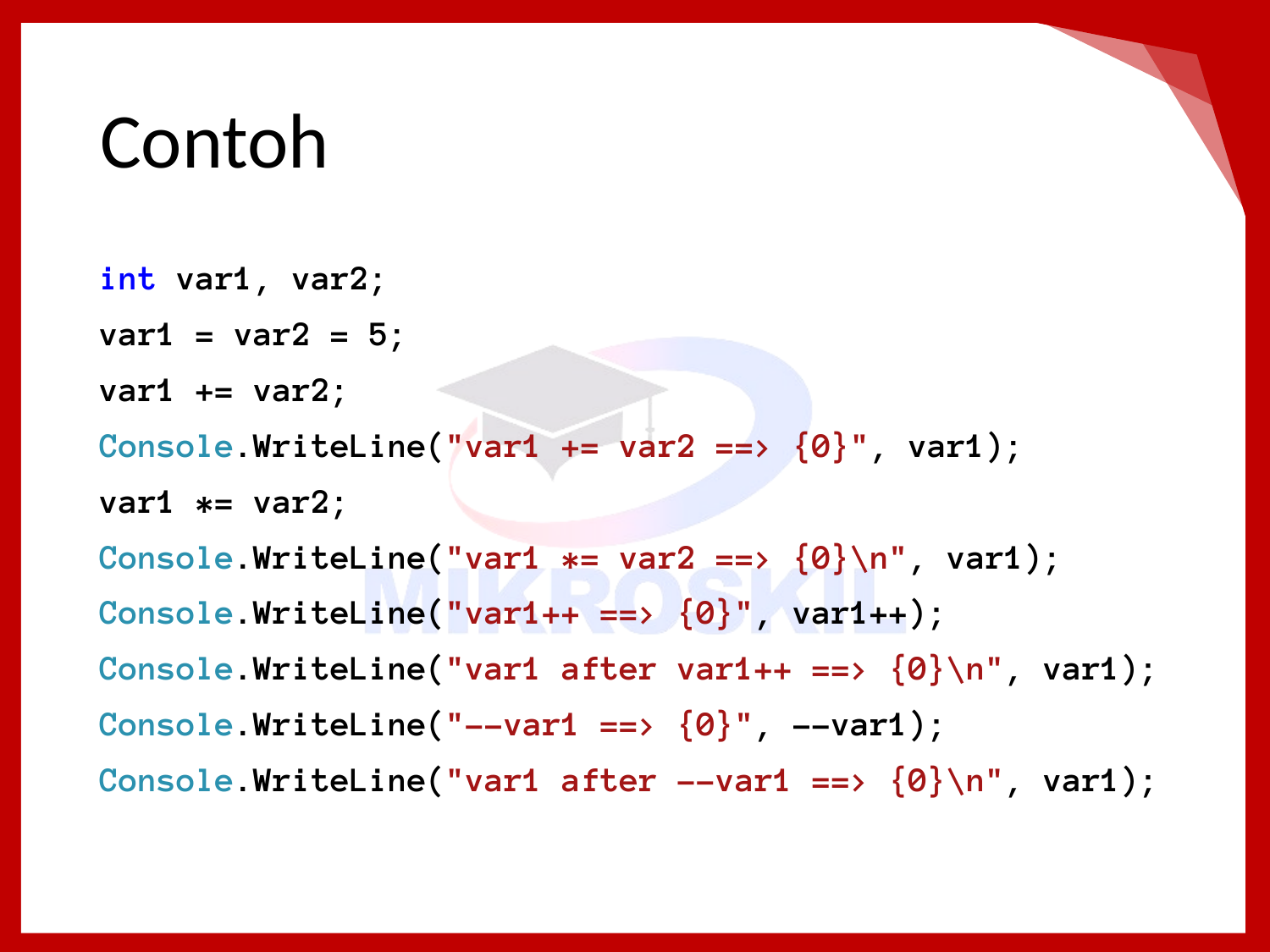

# Contoh
int var1, var2;
var1 = var2 = 5;
var1 += var2;
Console.WriteLine("var1 += var2 ==> {0}", var1);
var1 *= var2;
Console.WriteLine("var1 *= var2 ==> {0}\n", var1);
Console.WriteLine("var1++ ==> {0}", var1++);
Console.WriteLine("var1 after var1++ ==> {0}\n", var1);
Console.WriteLine("--var1 ==> {0}", --var1);
Console.WriteLine("var1 after --var1 ==> {0}\n", var1);